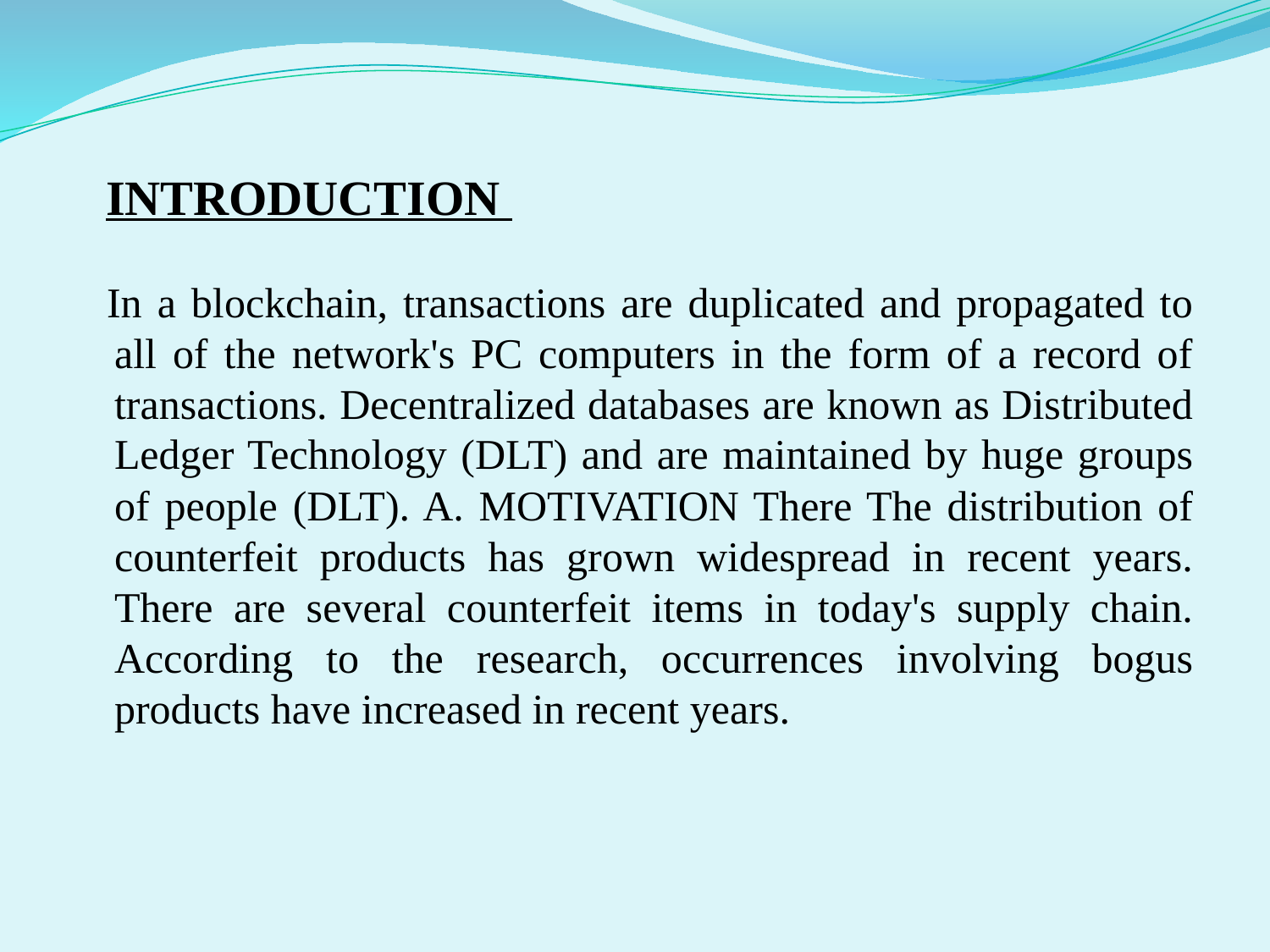

# INTRODUCTION
  In a blockchain, transactions are duplicated and propagated to all of the network's PC computers in the form of a record of transactions. Decentralized databases are known as Distributed Ledger Technology (DLT) and are maintained by huge groups of people (DLT). A. MOTIVATION There The distribution of counterfeit products has grown widespread in recent years. There are several counterfeit items in today's supply chain. According to the research, occurrences involving bogus products have increased in recent years.